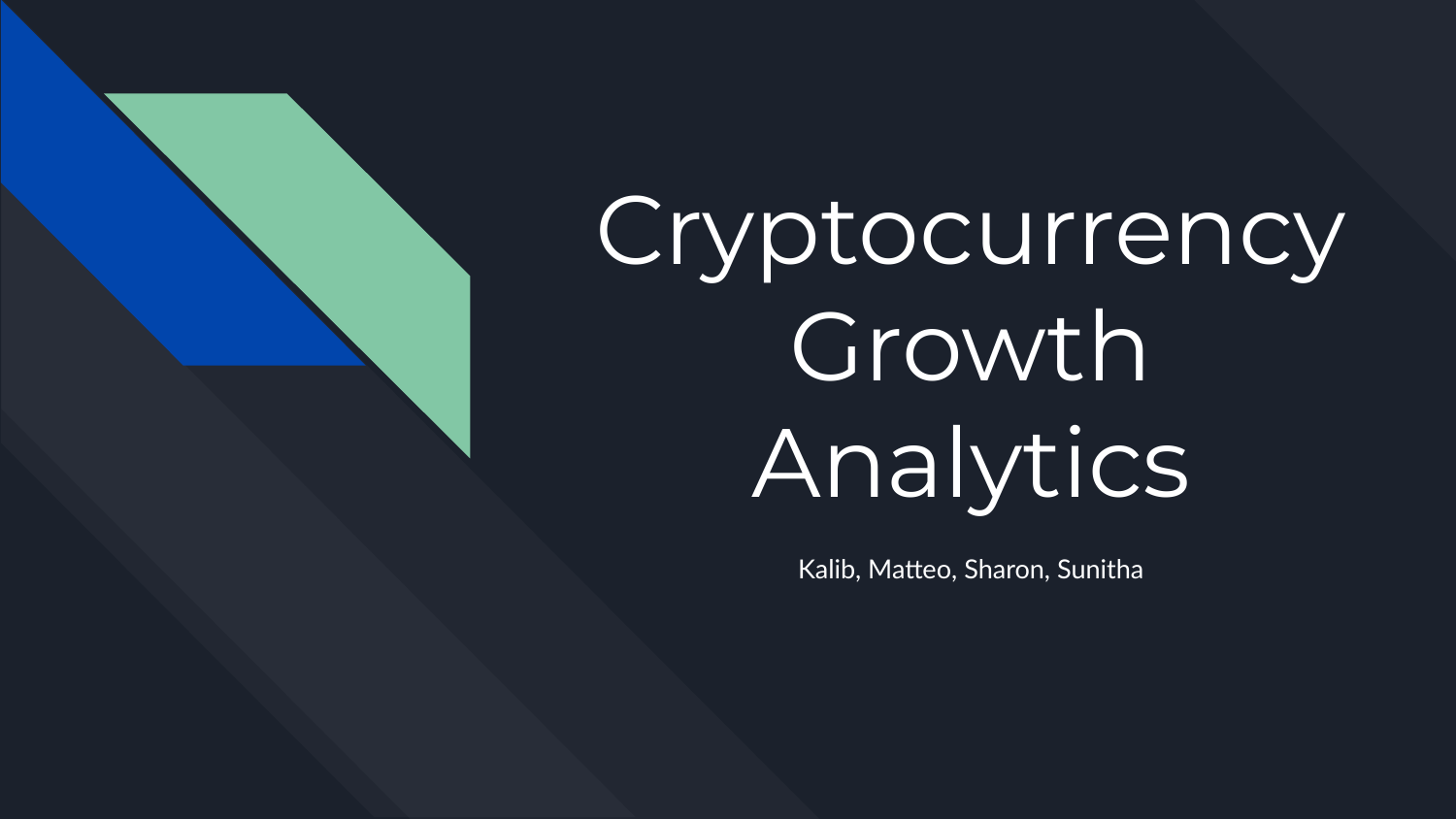

# Cryptocurrency Growth Analytics
Kalib, Matteo, Sharon, Sunitha